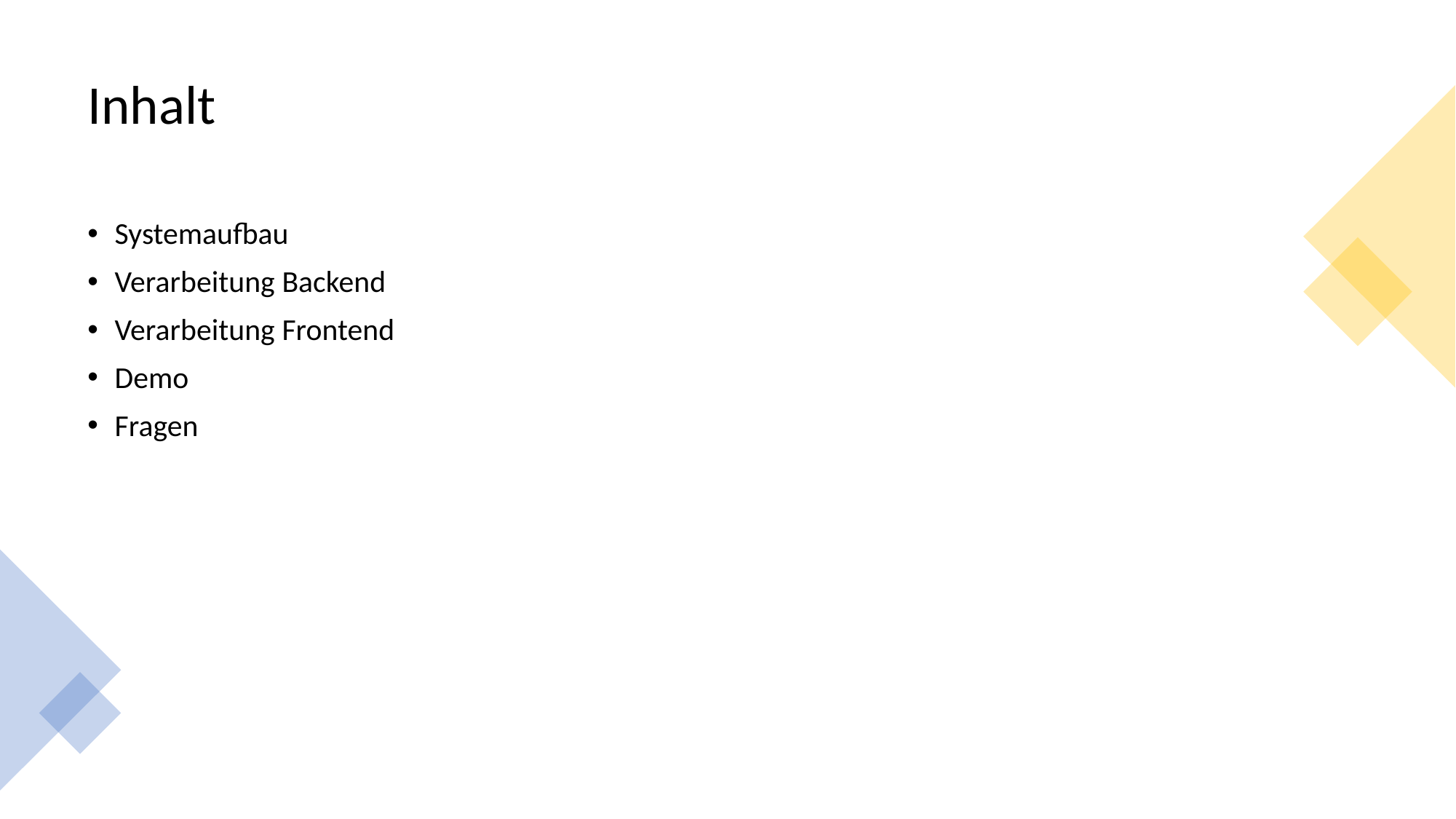

Inhalt

Systemaufbau
Verarbeitung Backend
Verarbeitung Frontend
Demo
Fragen